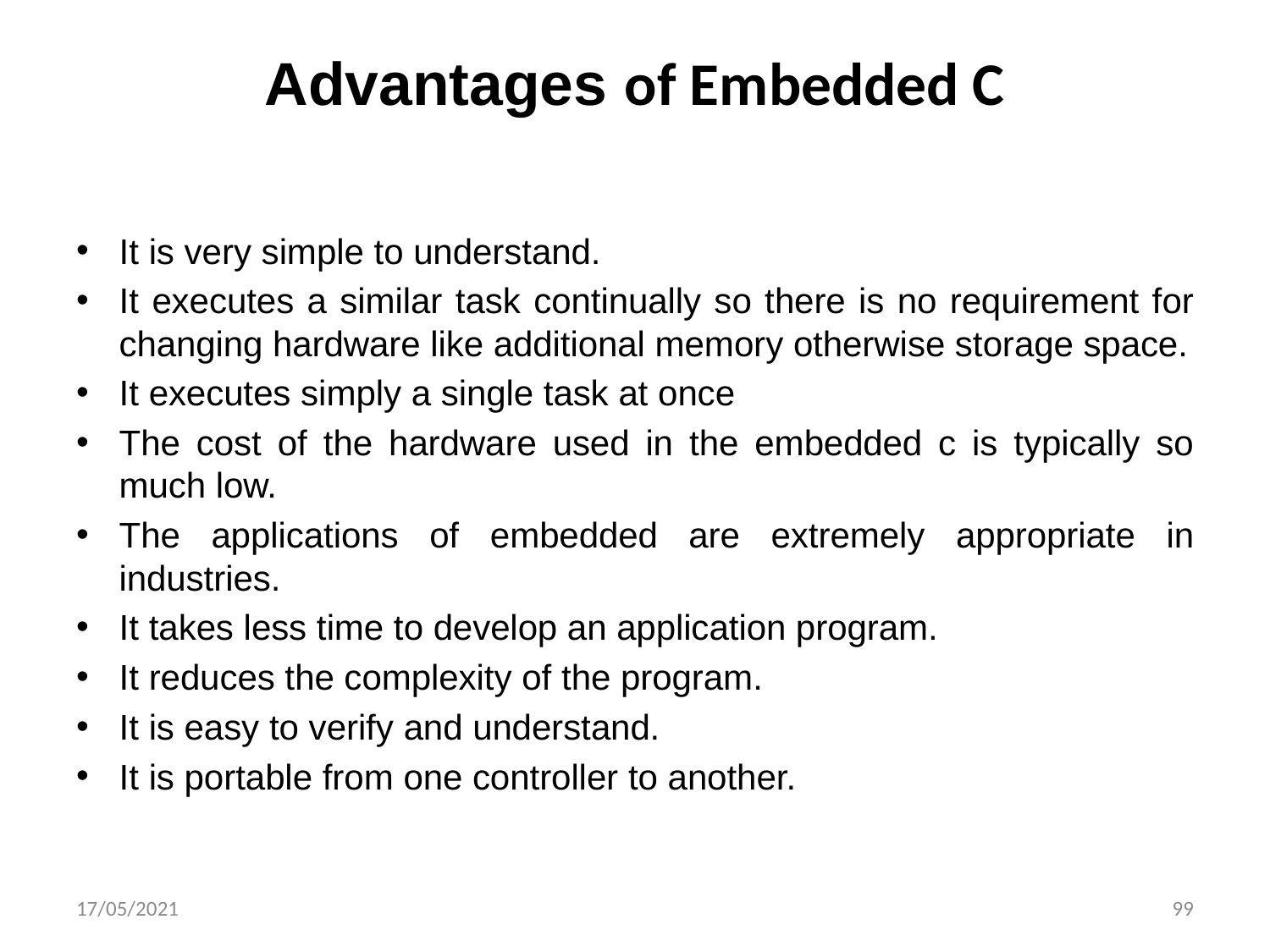

# Advantages of Embedded C
It is very simple to understand.
It executes a similar task continually so there is no requirement for changing hardware like additional memory otherwise storage space.
It executes simply a single task at once
The cost of the hardware used in the embedded c is typically so much low.
The applications of embedded are extremely appropriate in industries.
It takes less time to develop an application program.
It reduces the complexity of the program.
It is easy to verify and understand.
It is portable from one controller to another.

17/05/2021

99